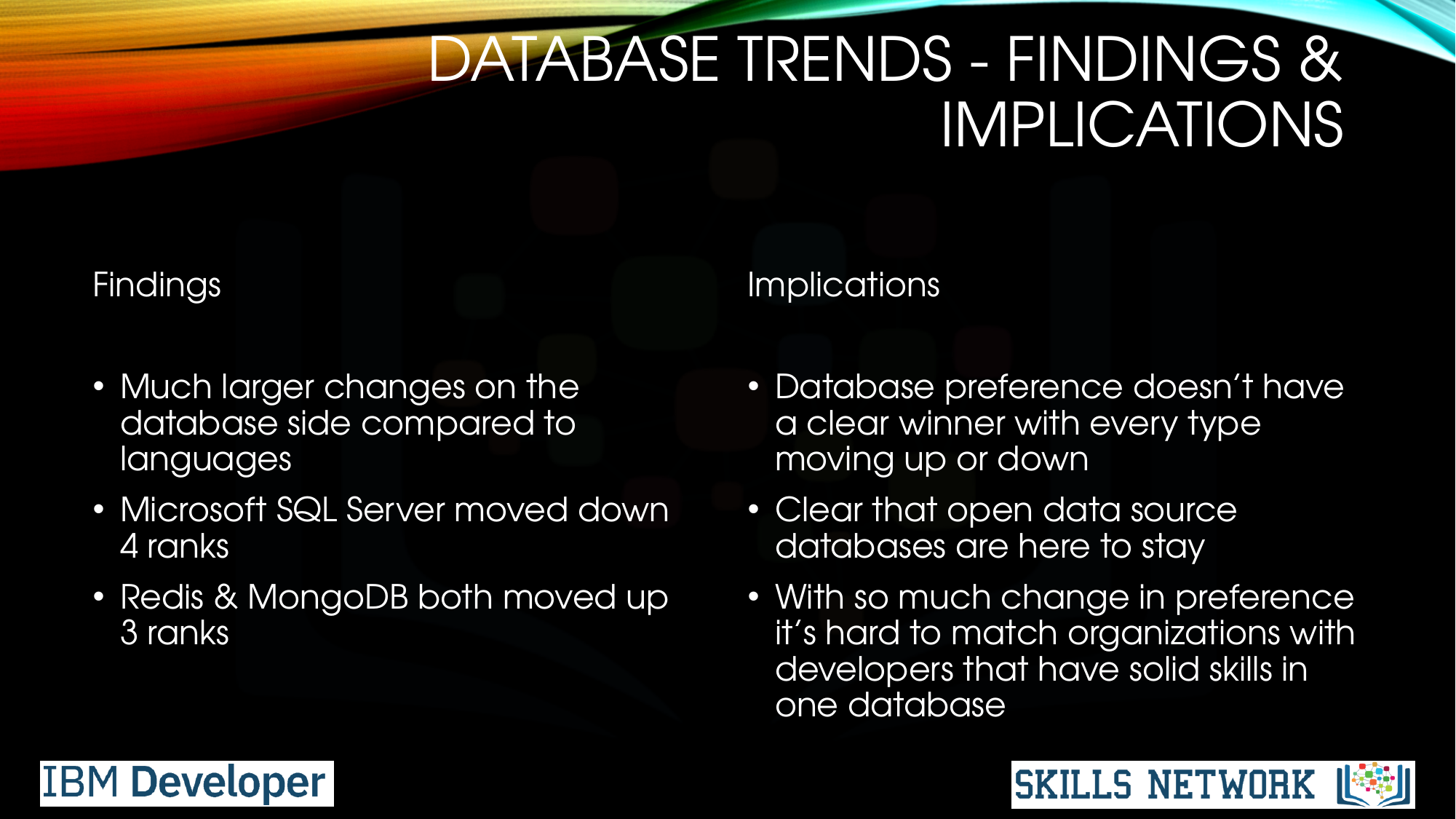

# DATABASE TRENDS - FINDINGS & IMPLICATIONS
Findings

Much larger changes on the database side compared to languages
Microsoft SQL Server moved down 4 ranks
Redis & MongoDB both moved up 3 ranks
Implications

Database preference doesn’t have a clear winner with every type moving up or down
Clear that open data source databases are here to stay
With so much change in preference it’s hard to match organizations with developers that have solid skills in one database